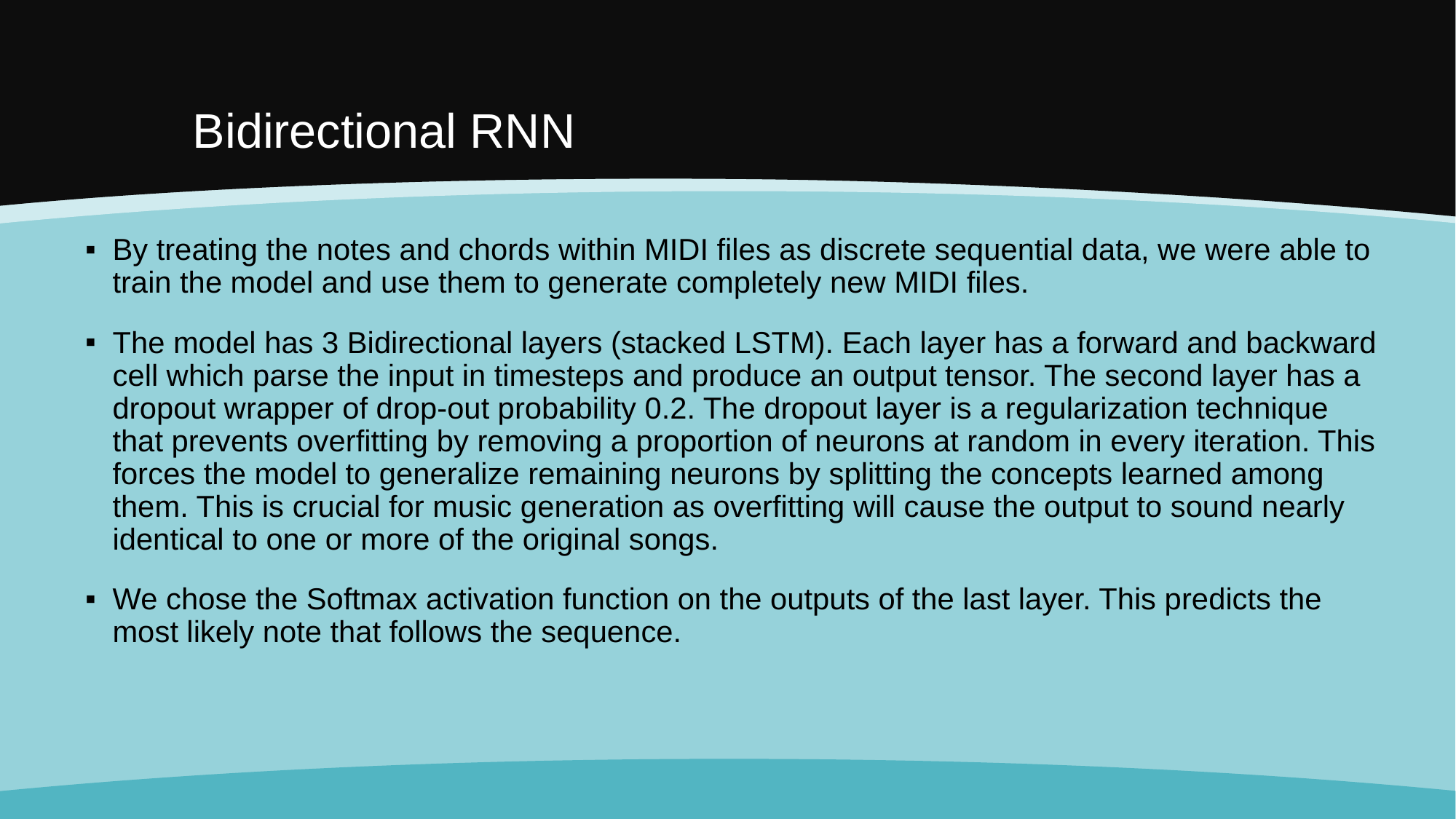

# Bidirectional RNN
By treating the notes and chords within MIDI files as discrete sequential data, we were able to train the model and use them to generate completely new MIDI files.
The model has 3 Bidirectional layers (stacked LSTM). Each layer has a forward and backward cell which parse the input in timesteps and produce an output tensor. The second layer has a dropout wrapper of drop-out probability 0.2. The dropout layer is a regularization technique that prevents overfitting by removing a proportion of neurons at random in every iteration. This forces the model to generalize remaining neurons by splitting the concepts learned among them. This is crucial for music generation as overfitting will cause the output to sound nearly identical to one or more of the original songs.
We chose the Softmax activation function on the outputs of the last layer. This predicts the most likely note that follows the sequence.